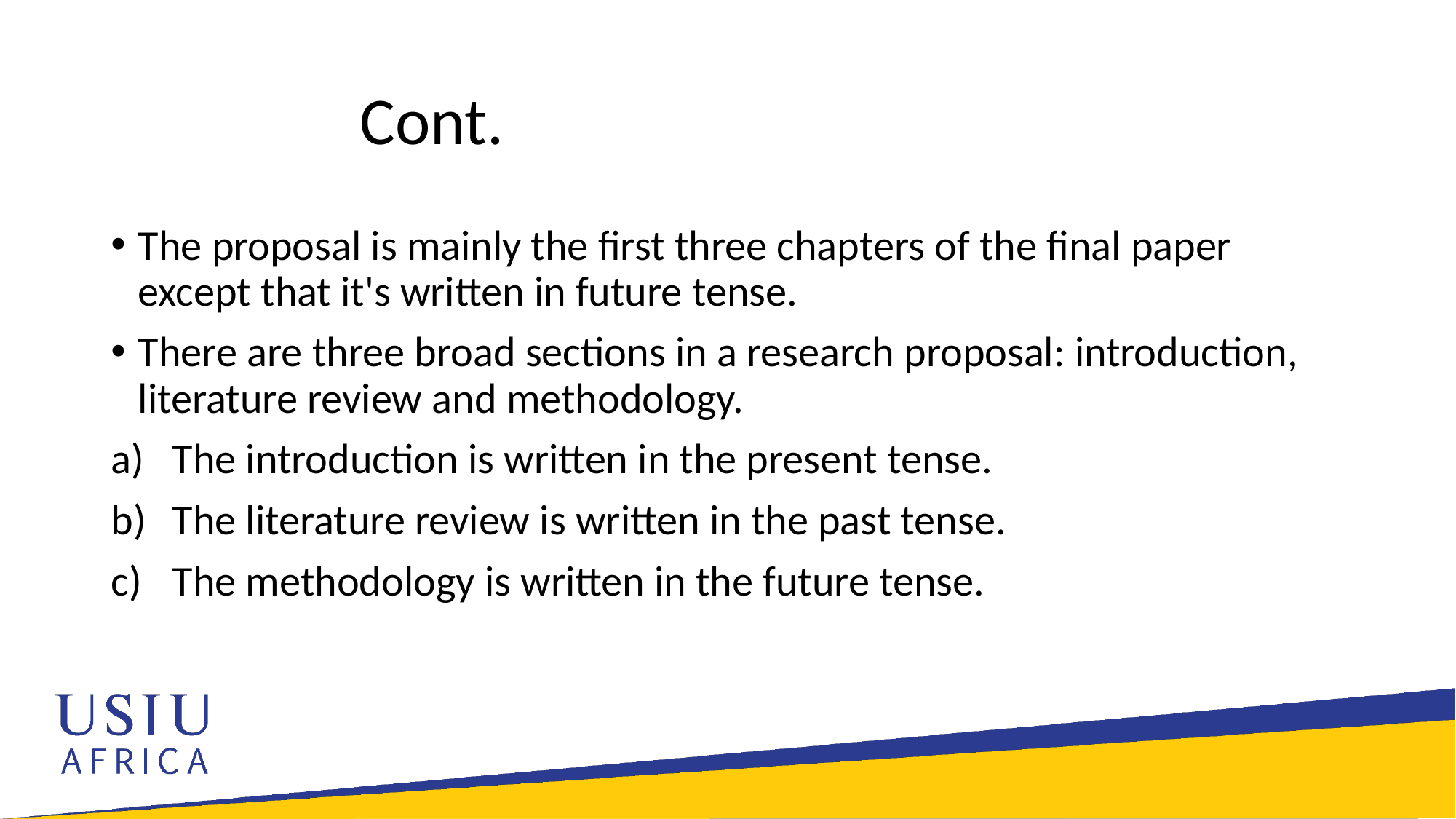

# Cont.
The proposal is mainly the first three chapters of the final paper except that it's written in future tense.
There are three broad sections in a research proposal: introduction, literature review and methodology.
The introduction is written in the present tense.
The literature review is written in the past tense.
The methodology is written in the future tense.